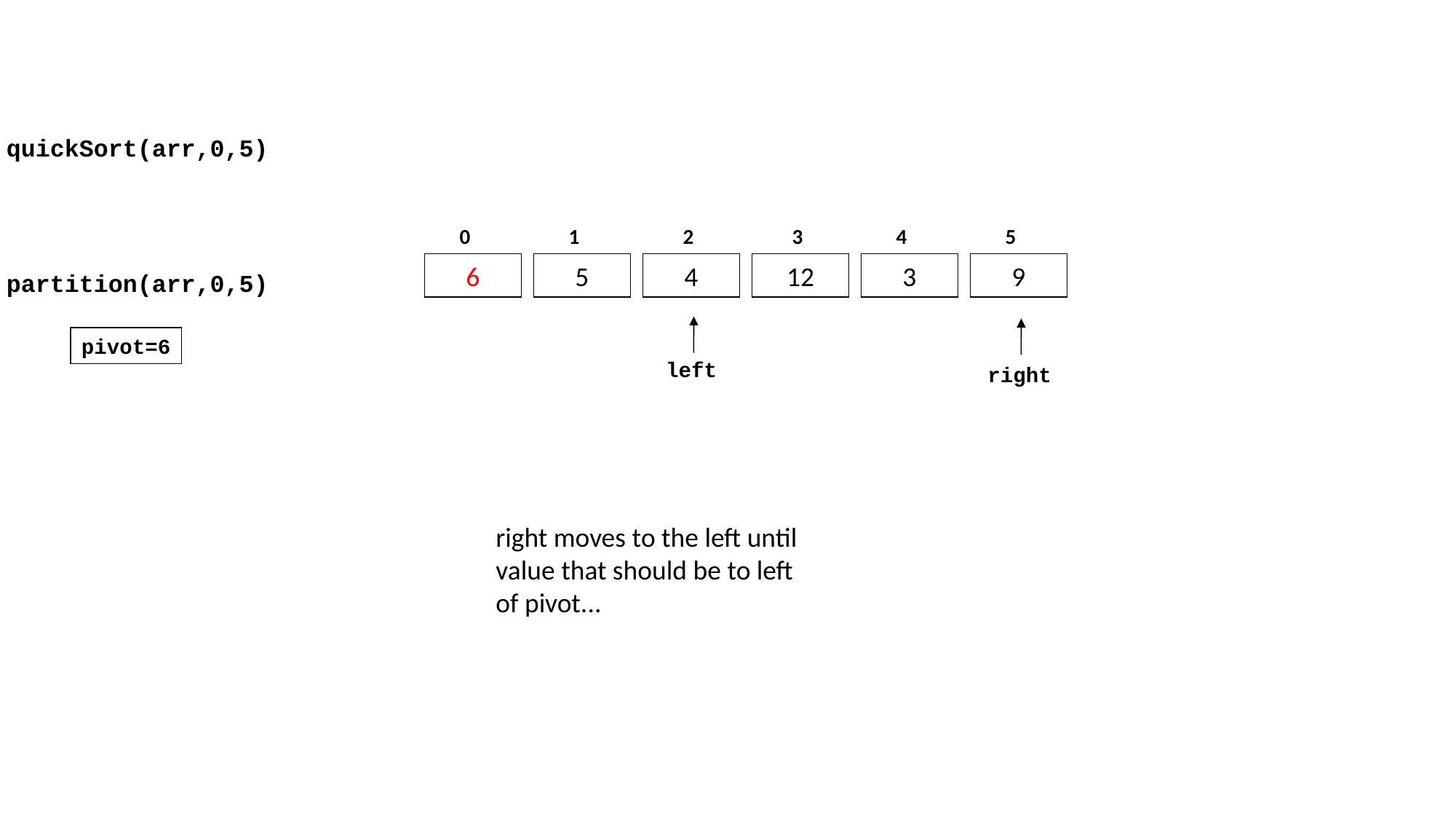

quickSort(arr,0,5)
0
1
2
3
4
5
6
5
4
12
3
9
partition(arr,0,5)

pivot=6
left
right
right moves to the left until
value that should be to left
of pivot...